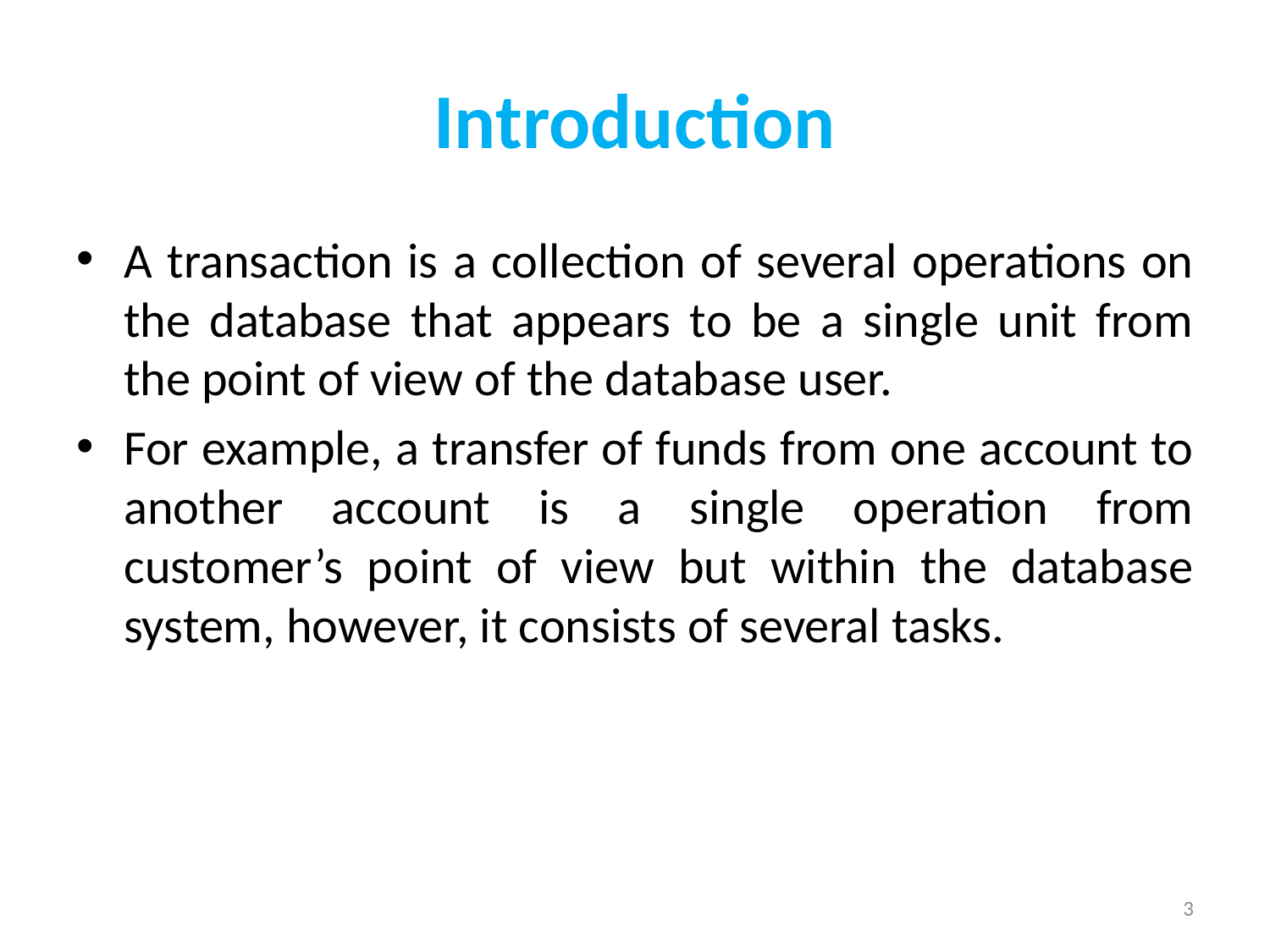

# Introduction
A transaction is a collection of several operations on the database that appears to be a single unit from the point of view of the database user.
For example, a transfer of funds from one account to another account is a single operation from customer’s point of view but within the database system, however, it consists of several tasks.

3